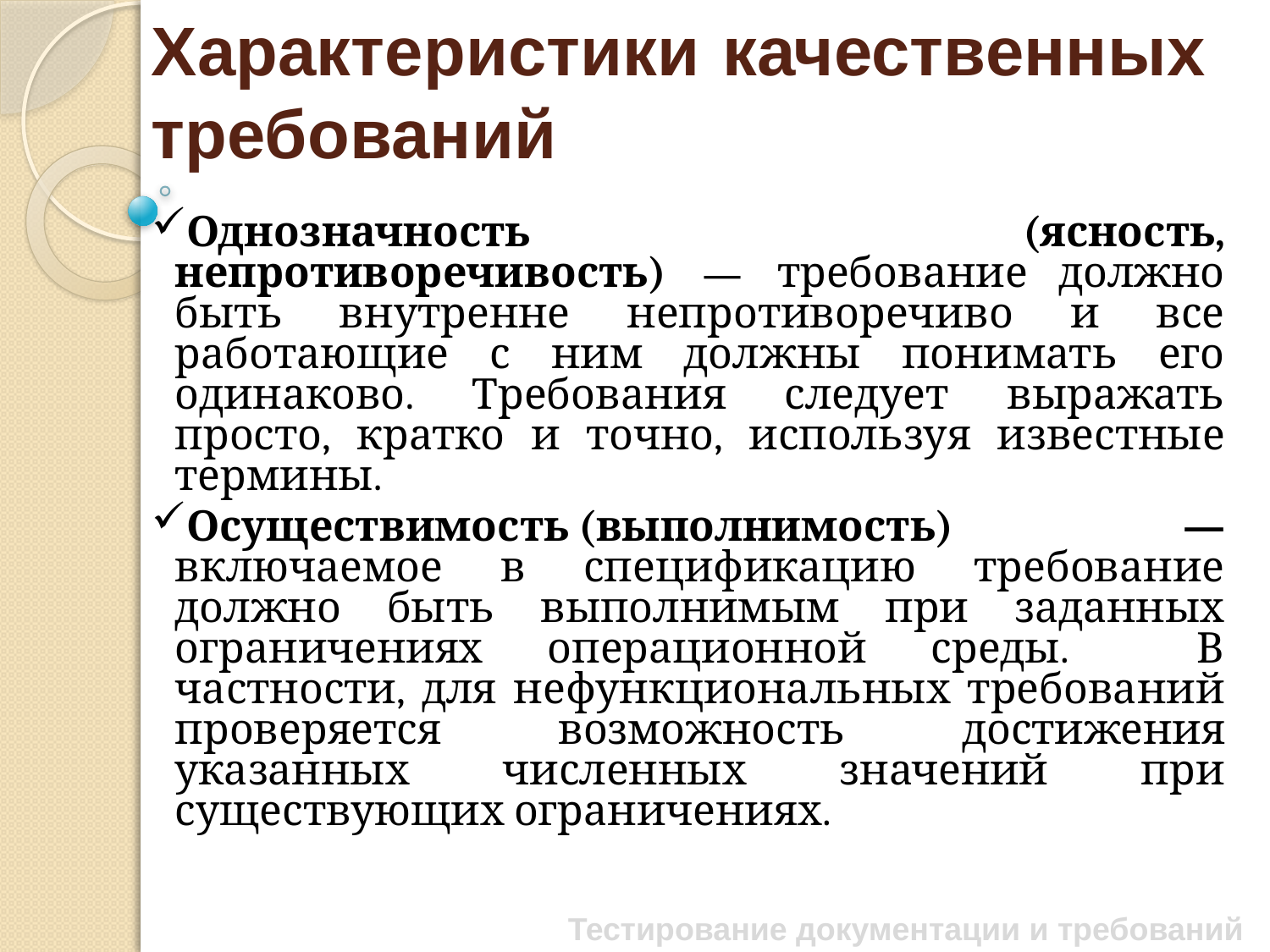

# Характеристики качественных требований
Однозначность (ясность, непротиворечивость) — требование должно быть внутренне непротиворечиво и все работающие с ним должны понимать его одинаково. Требования следует выражать просто, кратко и точно, используя известные термины.
Осуществимость (выполнимость) — включаемое в спецификацию требование должно быть выполнимым при заданных ограничениях операционной среды.  В частности, для нефункциональных требований проверяется возможность достижения указанных численных значений при существующих ограничениях.

Тестирование документации и требований